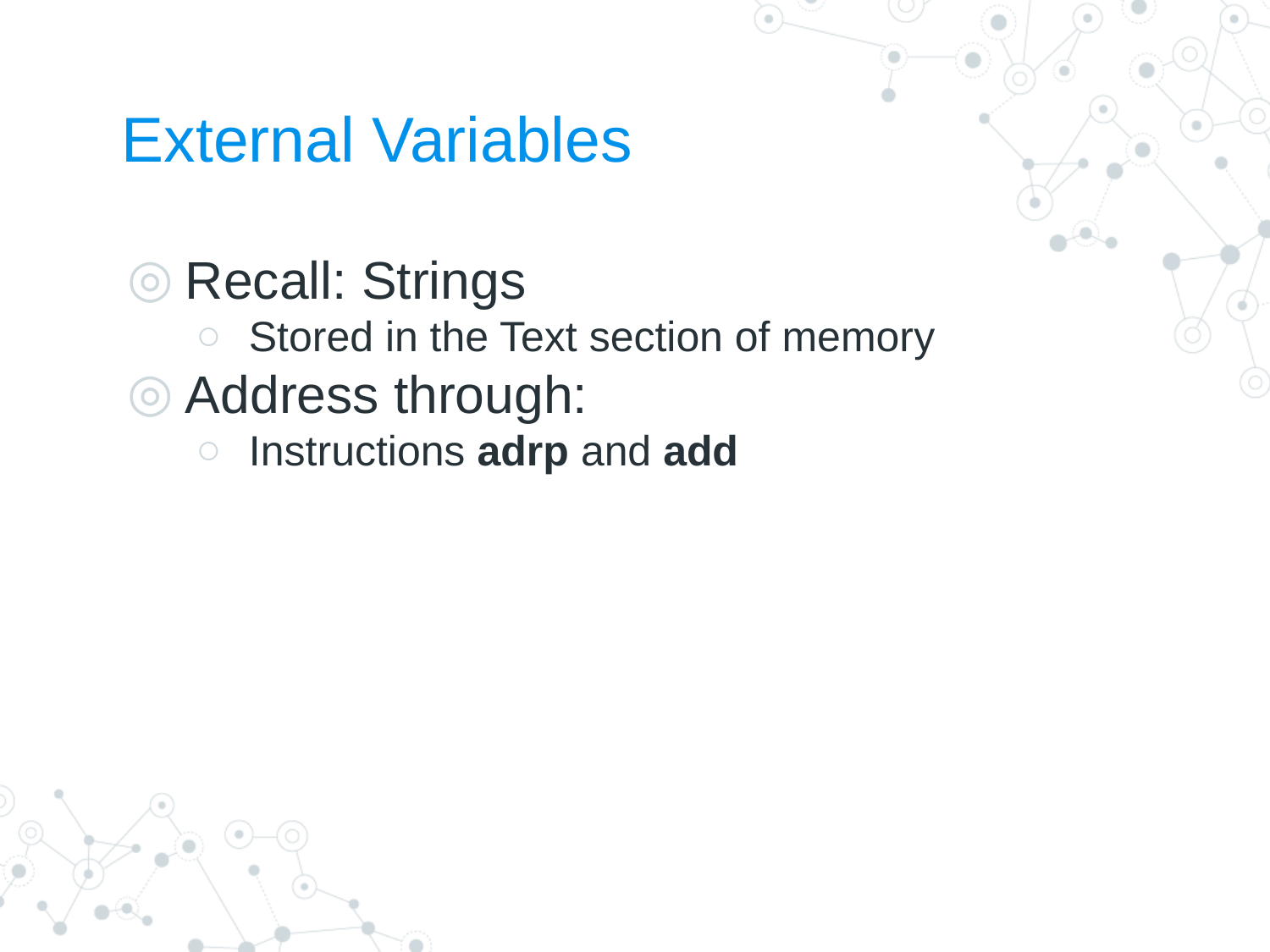

# External Variables
Recall: Strings
Stored in the Text section of memory
Address through:
Instructions adrp and add